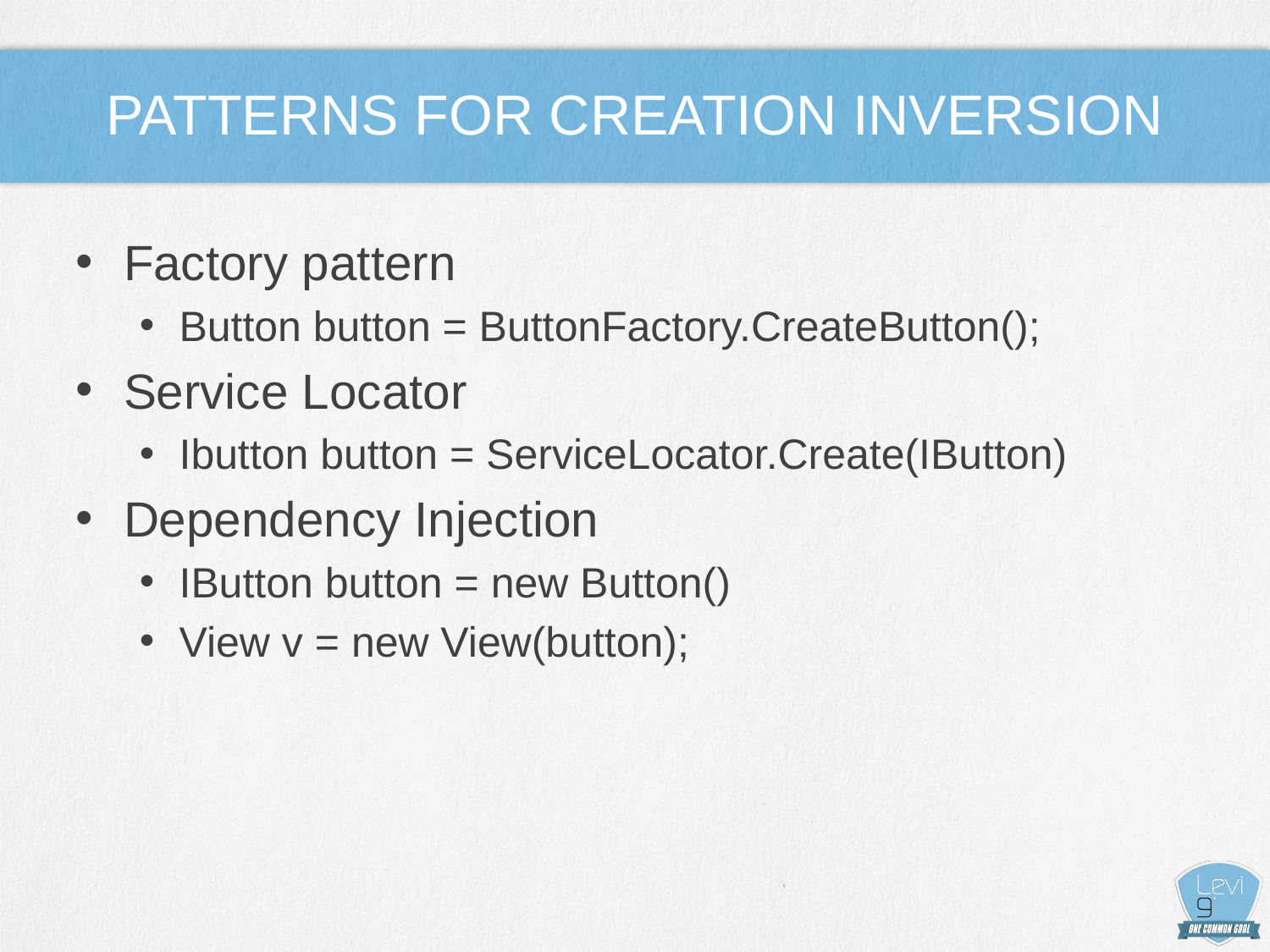

# Patterns For Creation INversion
Factory pattern
Button button = ButtonFactory.CreateButton();
Service Locator
Ibutton button = ServiceLocator.Create(IButton)
Dependency Injection
IButton button = new Button()
View v = new View(button);